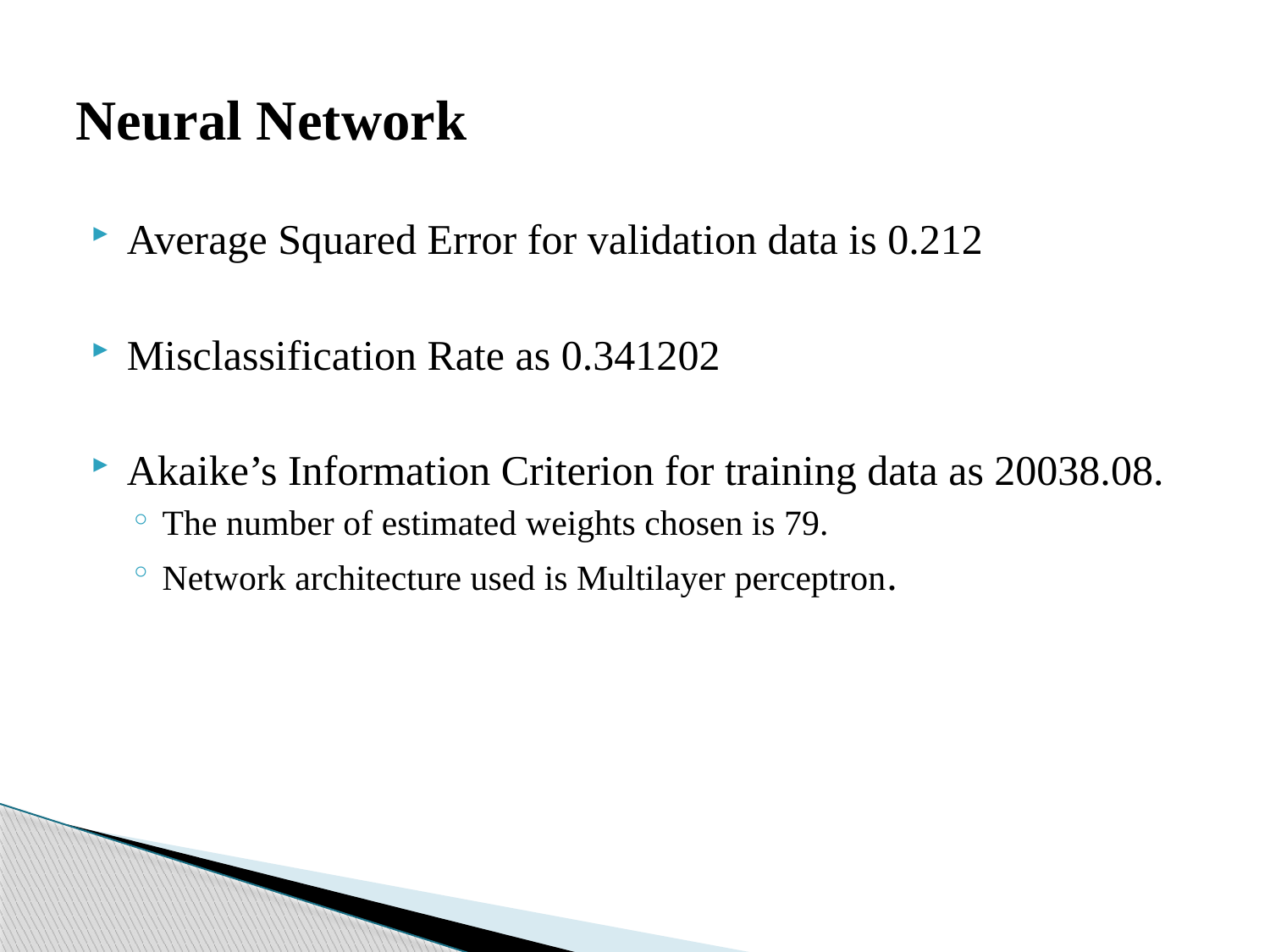

# Neural Network
Average Squared Error for validation data is 0.212

Misclassification Rate as 0.341202

Akaike’s Information Criterion for training data as 20038.08.
The number of estimated weights chosen is 79.
Network architecture used is Multilayer perceptron.